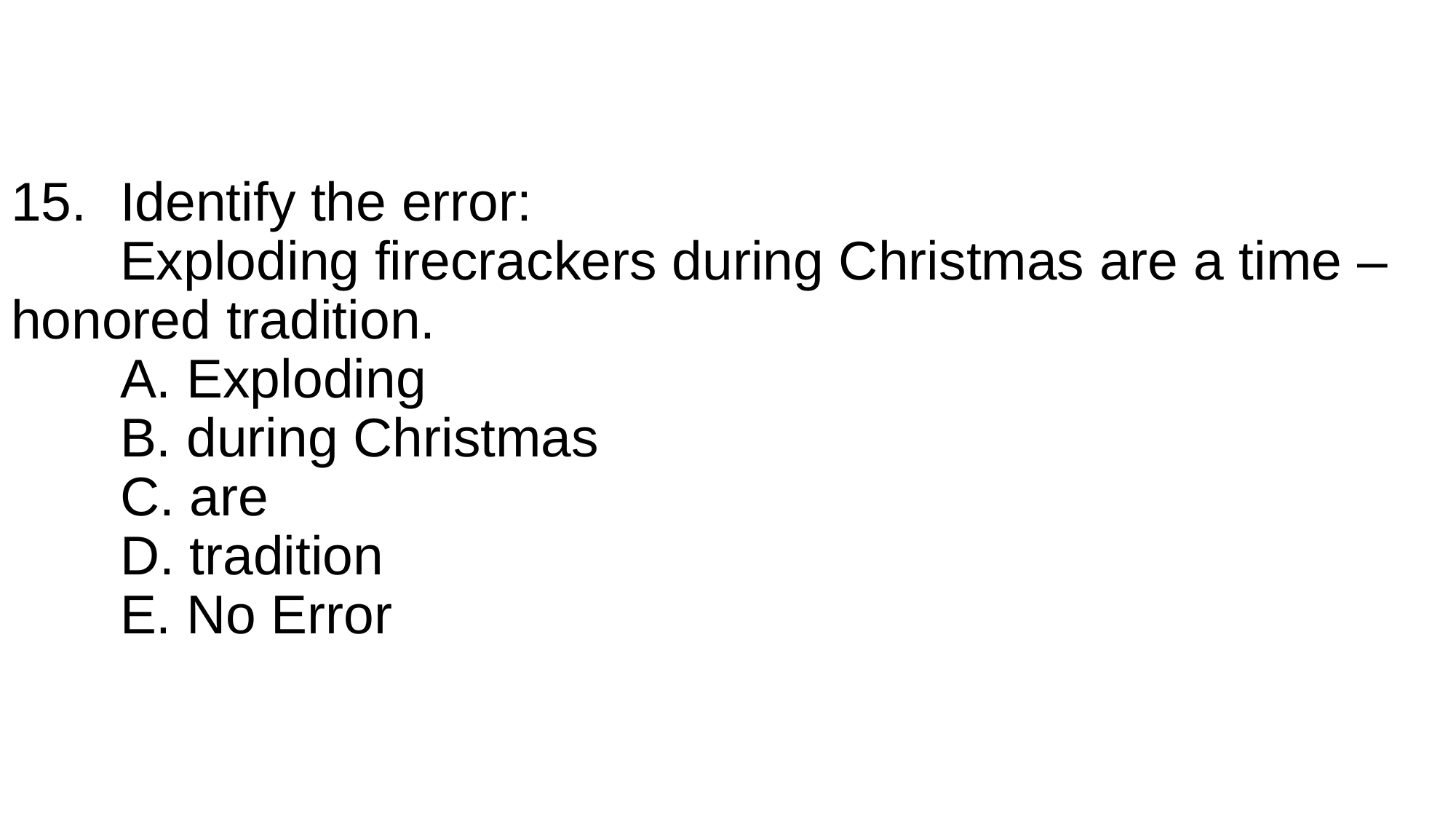

# 15.	Identify the error: Exploding firecrackers during Christmas are a time – 	honored tradition. A. Exploding B. during Christmas C. are D. tradition E. No Error